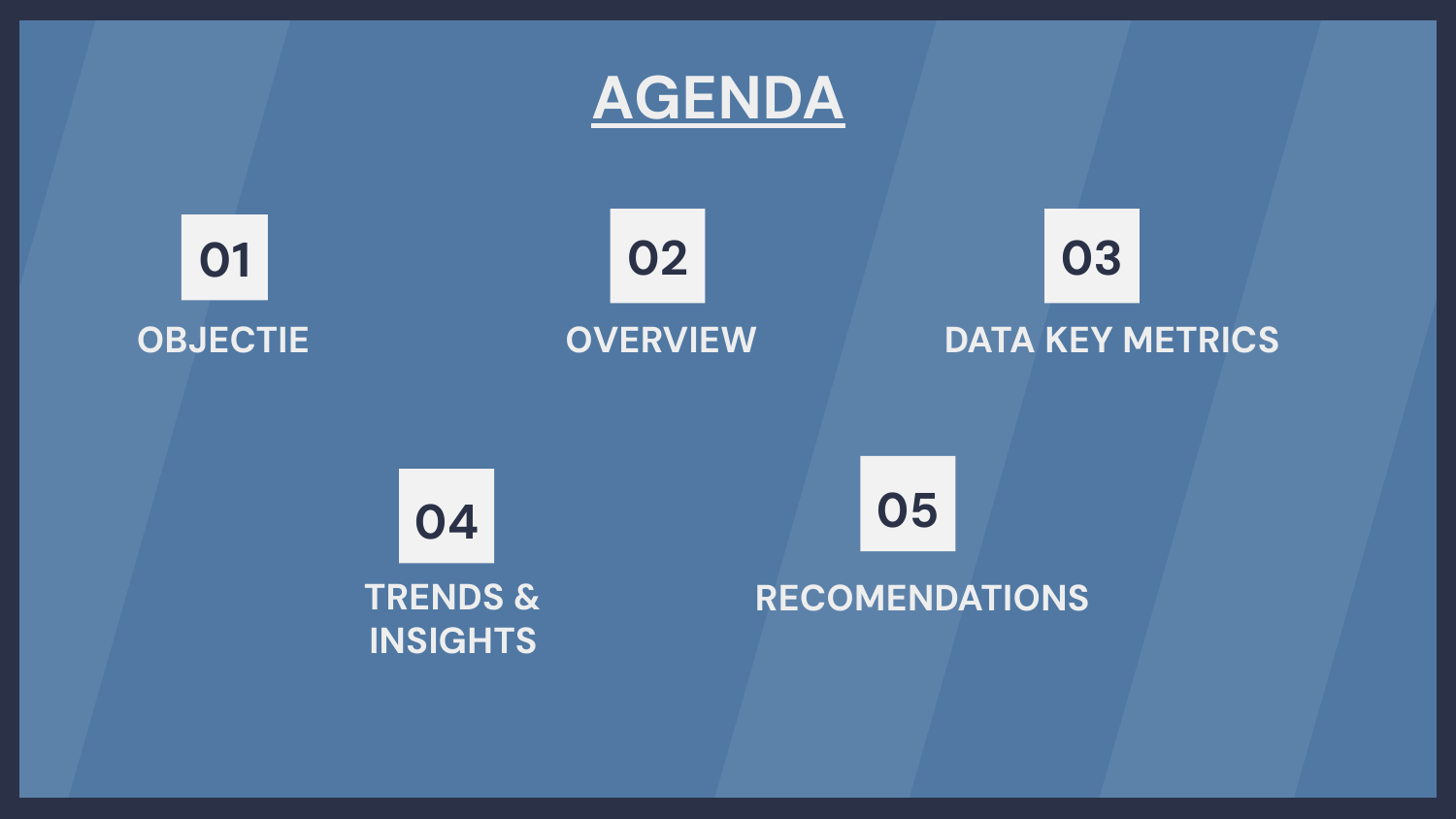

# AGENDA
02
03
01
OBJECTIE
OVERVIEW
DATA KEY METRICS
05
04
RECOMENDATIONS
TRENDS & INSIGHTS